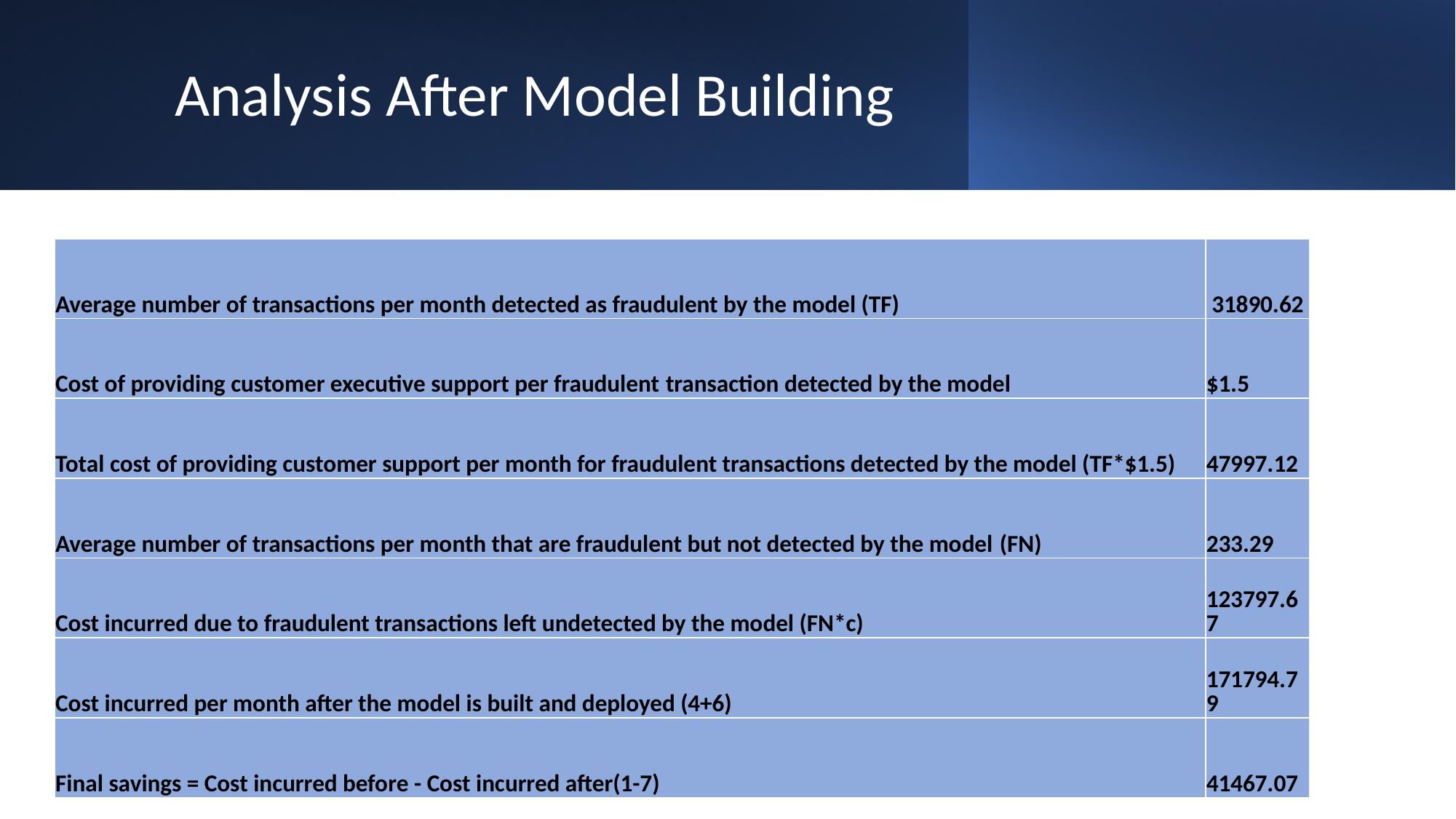

# Analysis After Model Building
| Average number of transactions per month detected as fraudulent by the model (TF) | 31890.62 |
| --- | --- |
| Cost of providing customer executive support per fraudulent transaction detected by the model | $1.5 |
| Total cost of providing customer support per month for fraudulent transactions detected by the model (TF\*$1.5) | 47997.12 |
| Average number of transactions per month that are fraudulent but not detected by the model (FN) | 233.29 |
| Cost incurred due to fraudulent transactions left undetected by the model (FN\*c) | 123797.67 |
| Cost incurred per month after the model is built and deployed (4+6) | 171794.79 |
| Final savings = Cost incurred before - Cost incurred after(1-7) | 41467.07 |